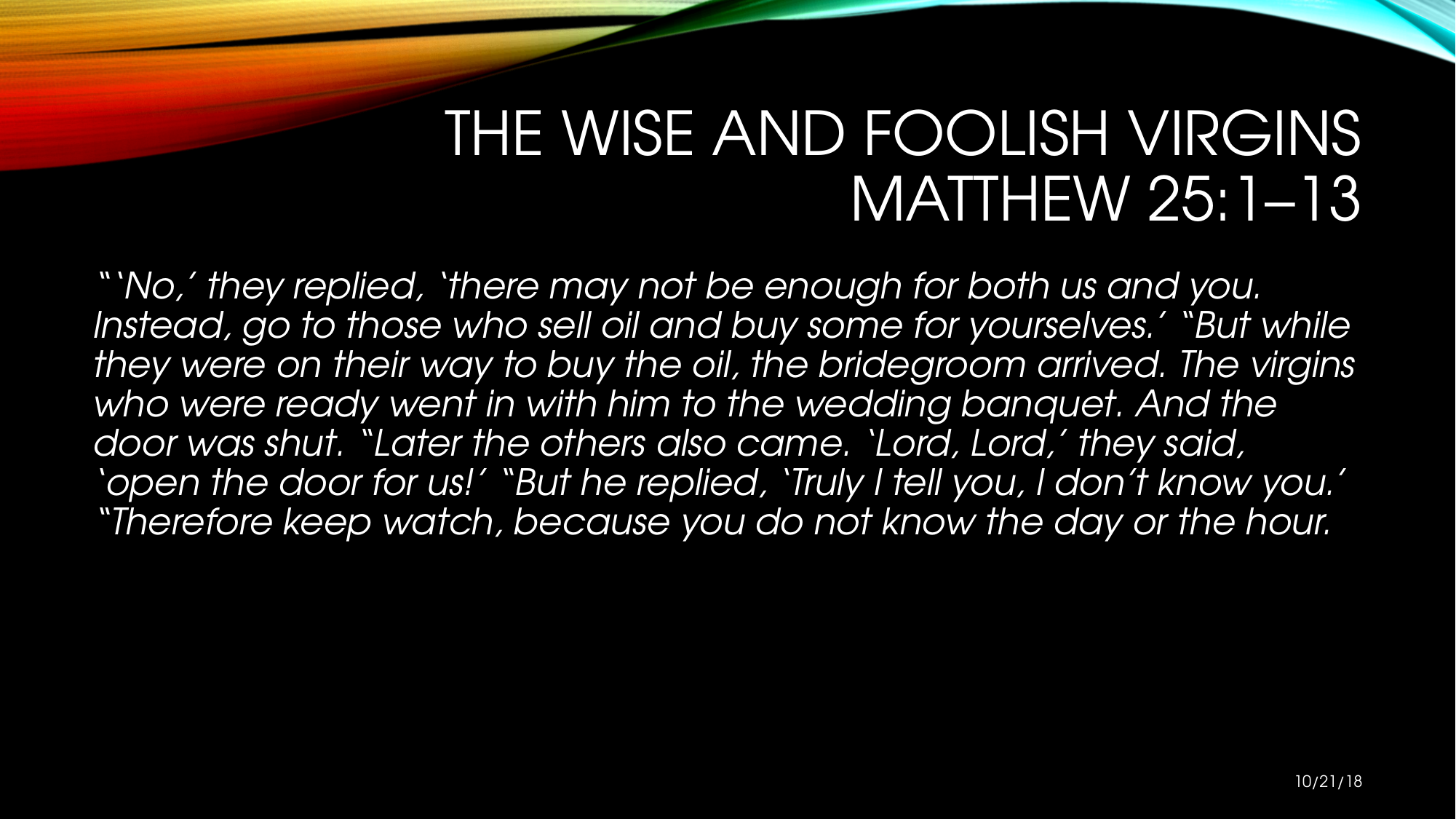

# THE WISE AND FOOLISH VIRGINS Matthew 25:1–13
“‘No,’ they replied, ‘there may not be enough for both us and you. Instead, go to those who sell oil and buy some for yourselves.’ “But while they were on their way to buy the oil, the bridegroom arrived. The virgins who were ready went in with him to the wedding banquet. And the door was shut. “Later the others also came. ‘Lord, Lord,’ they said, ‘open the door for us!’ “But he replied, ‘Truly I tell you, I don’t know you.’ “Therefore keep watch, because you do not know the day or the hour.
10/21/18